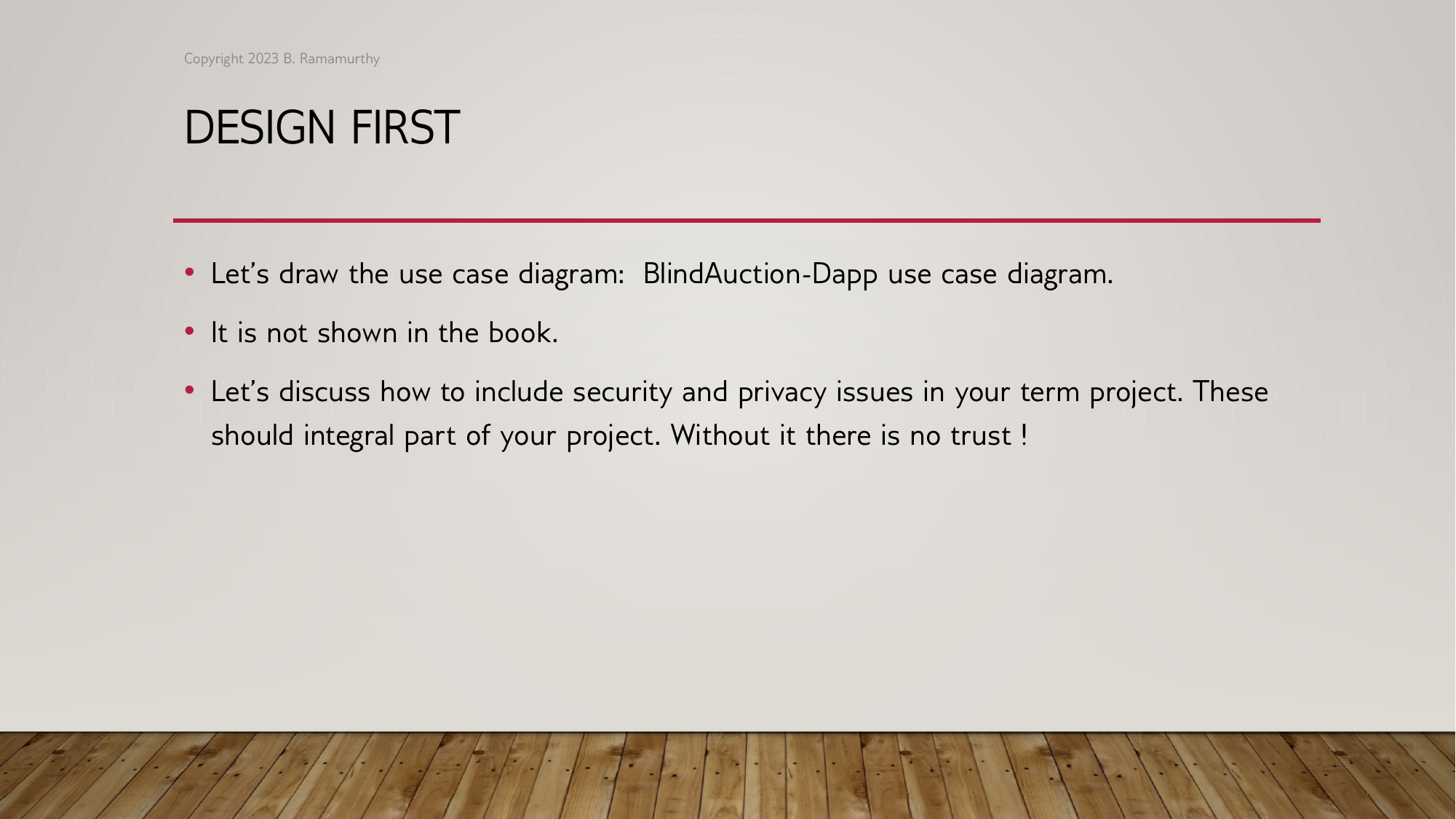

Copyright 2023 B. Ramamurthy
# Design first
Let’s draw the use case diagram:  BlindAuction-Dapp use case diagram.
It is not shown in the book.
Let’s discuss how to include security and privacy issues in your term project. These should integral part of your project. Without it there is no trust !